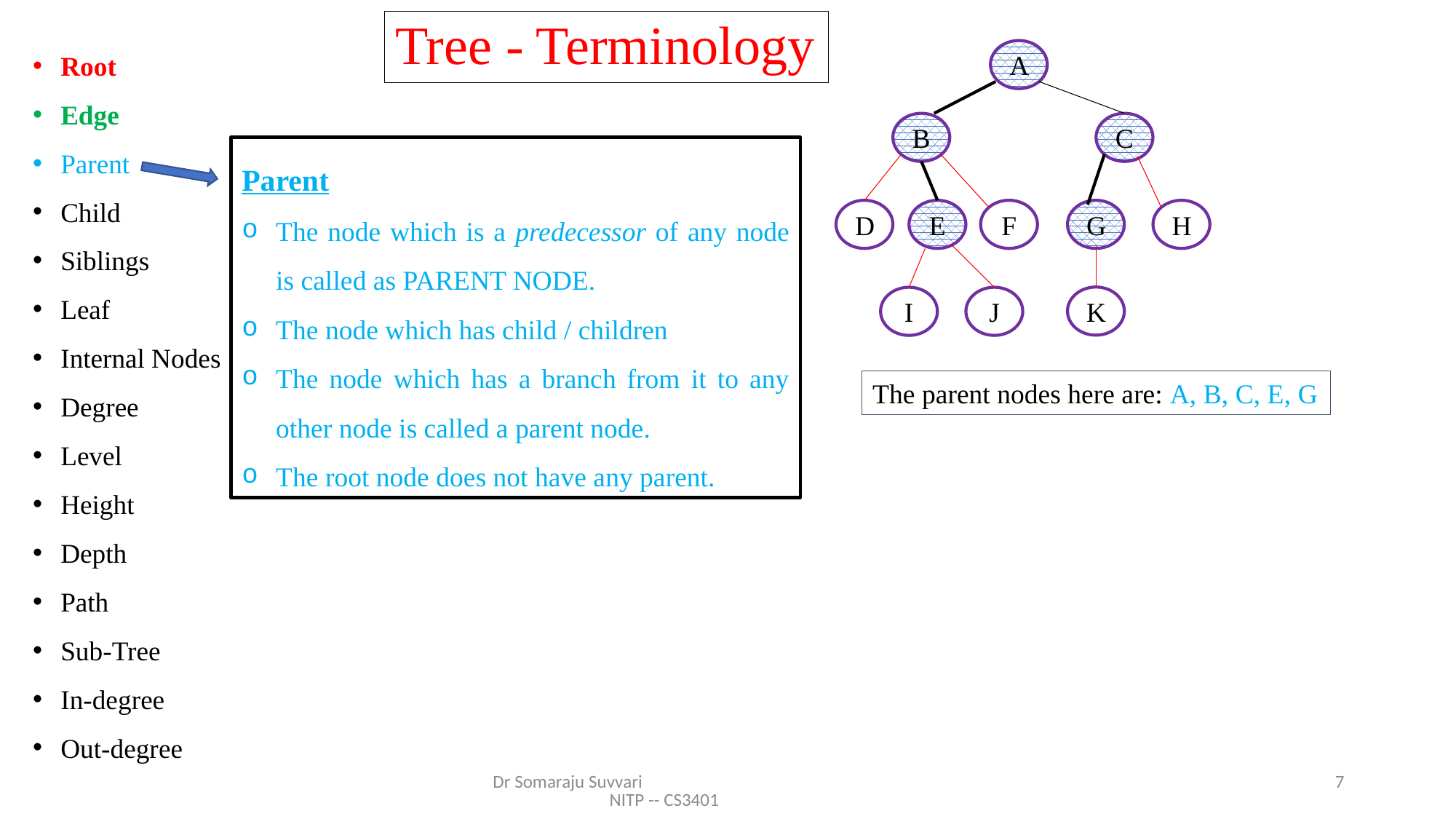

Root
Edge
Parent
Child
Siblings
Leaf
Internal Nodes
Degree
Level
Height
Depth
Path
Sub-Tree
In-degree
Out-degree

# Tree - Terminology
A
B
C
Parent
The node which is a predecessor of any node is called as PARENT NODE.
The node which has child / children
The node which has a branch from it to any other node is called a parent node.
The root node does not have any parent.

F
G
H
D
E
K
I
J
The parent nodes here are: A, B, C, E, G
Dr Somaraju Suvvari                                                                                                        NITP -- CS3401
7